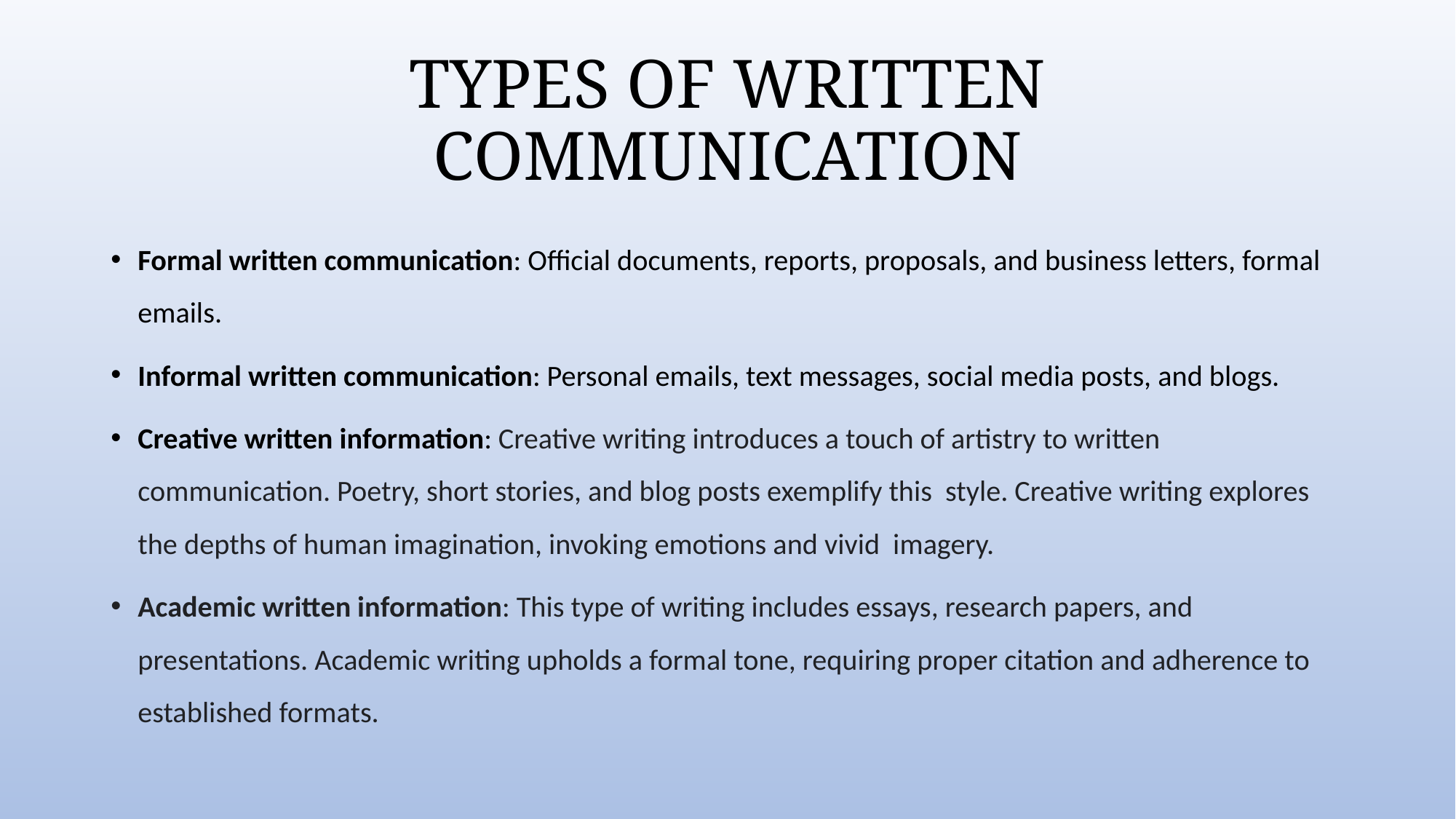

# TYPES OF WRITTEN COMMUNICATION
Formal written communication: Official documents, reports, proposals, and business letters, formal emails.
Informal written communication: Personal emails, text messages, social media posts, and blogs.
Creative written information: Creative writing introduces a touch of artistry to written communication. Poetry, short stories, and blog posts exemplify this  style. Creative writing explores the depths of human imagination, invoking emotions and vivid  imagery.
Academic written information: This type of writing includes essays, research papers, and presentations. Academic writing upholds a formal tone, requiring proper citation and adherence to established formats.